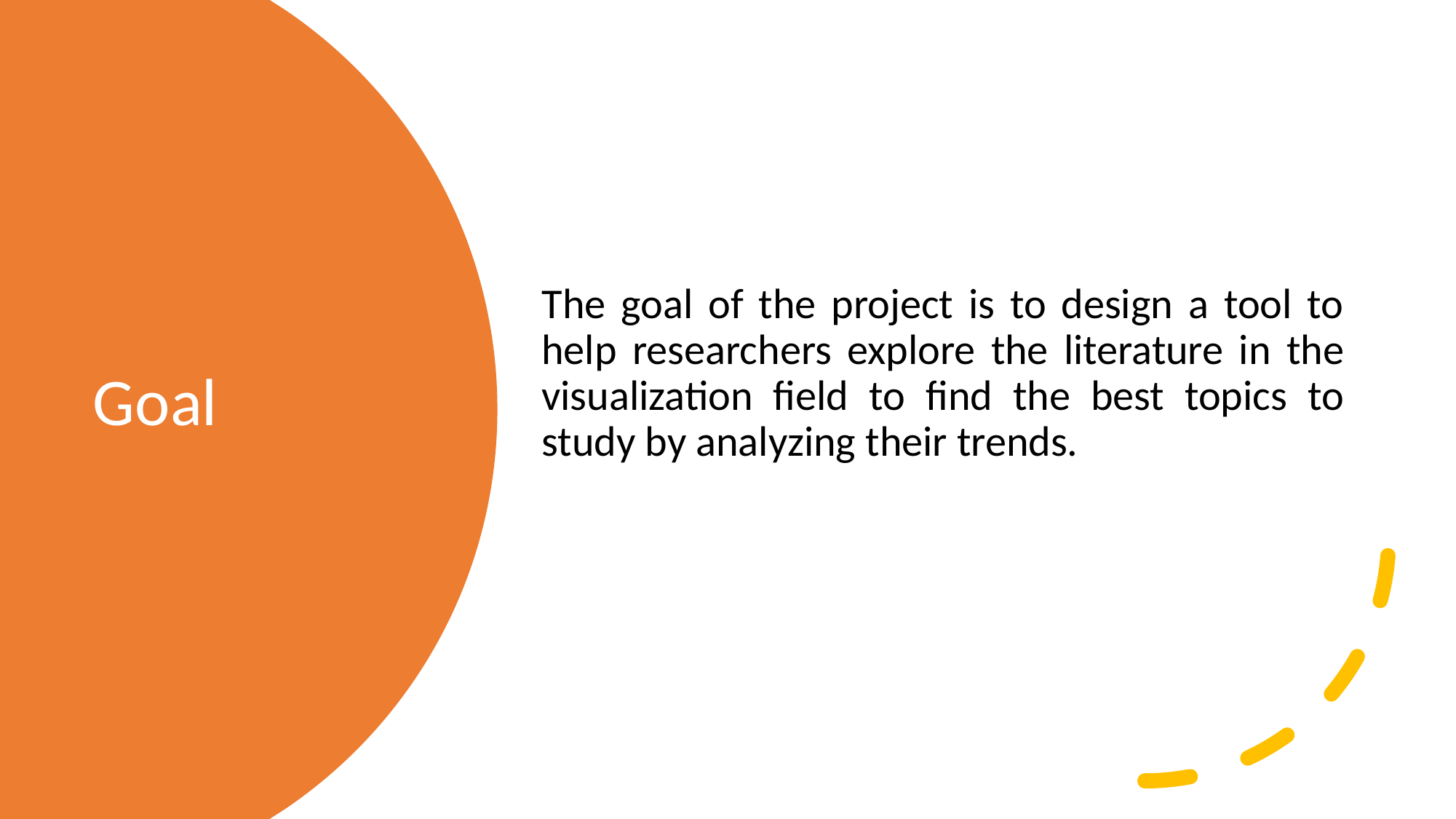

The goal of the project is to design a tool to help researchers explore the literature in the visualization field to find the best topics to study by analyzing their trends.

# Goal